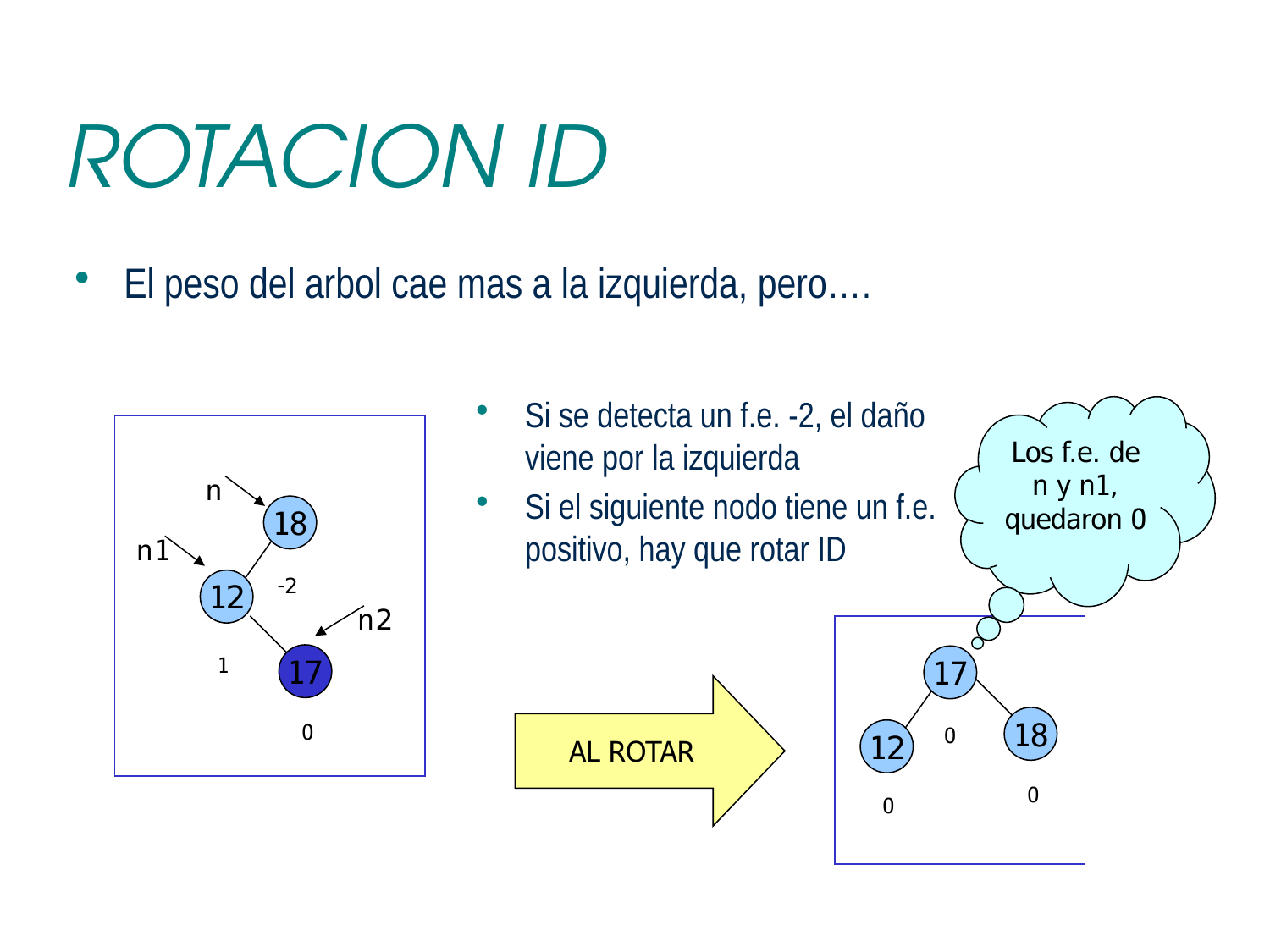

# ROTACION ID
El peso del arbol cae mas a la izquierda, pero….
Si se detecta un f.e. -2, el daño viene por la izquierda
Si el siguiente nodo tiene un f.e. positivo, hay que rotar ID
Los f.e. de n y n1, quedaron 0

n

18
-1
12
0
n1

-2
n2

17
0

1
17
0
18
0
12
0
AL ROTAR